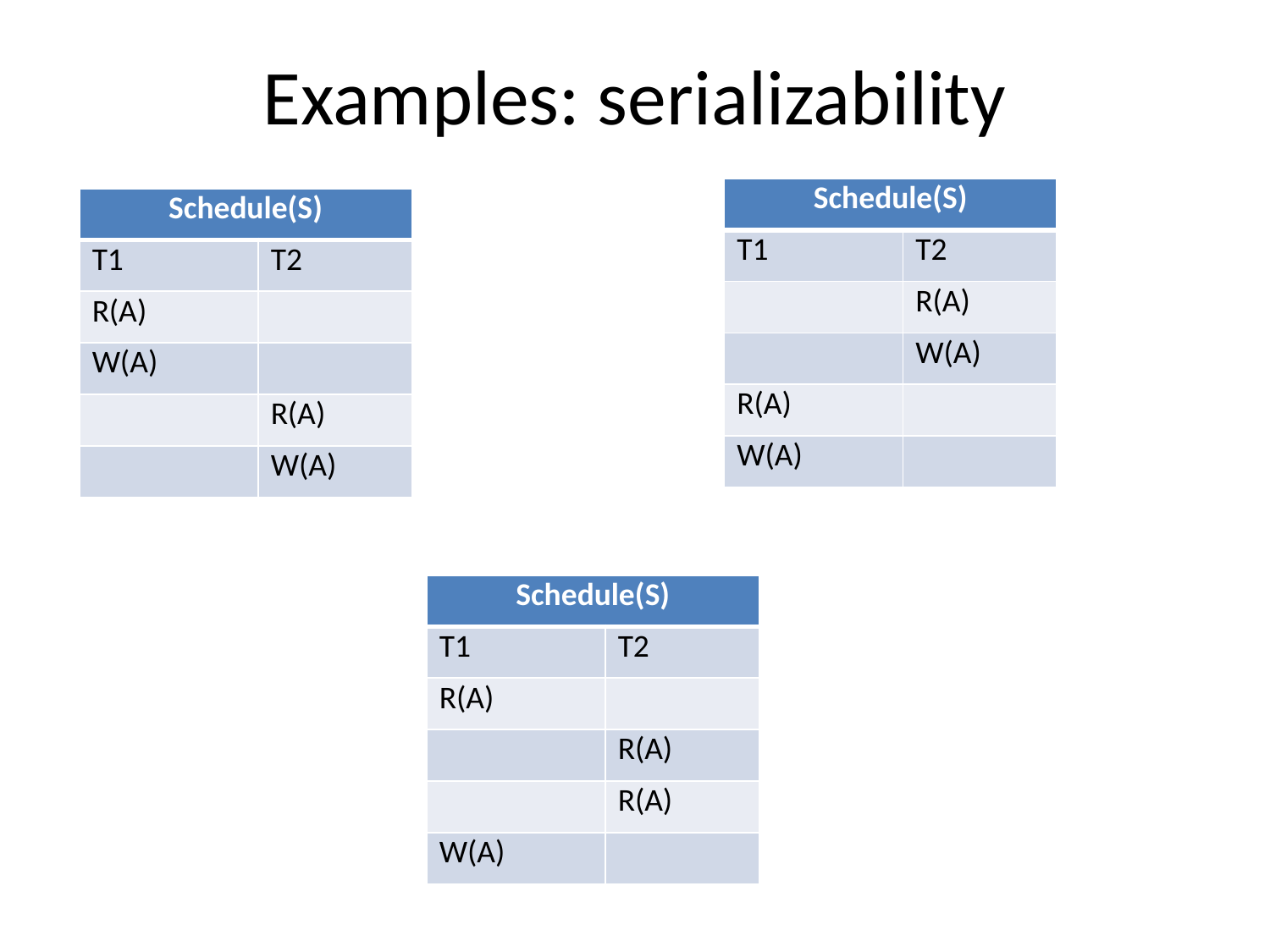

# Examples: serializability
| Schedule(S) |  |
| --- | --- |
| T1 | T2 |
|  | R(A) |
|  | W(A) |
| R(A) |  |
| W(A) |  |
| Schedule(S) |  |
| --- | --- |
| T1 | T2 |
| R(A) |  |
| W(A) |  |
|  | R(A) |
|  | W(A) |
| Schedule(S) |  |
| --- | --- |
| T1 | T2 |
| R(A) |  |
|  | R(A) |
|  | R(A) |
| W(A) |  |